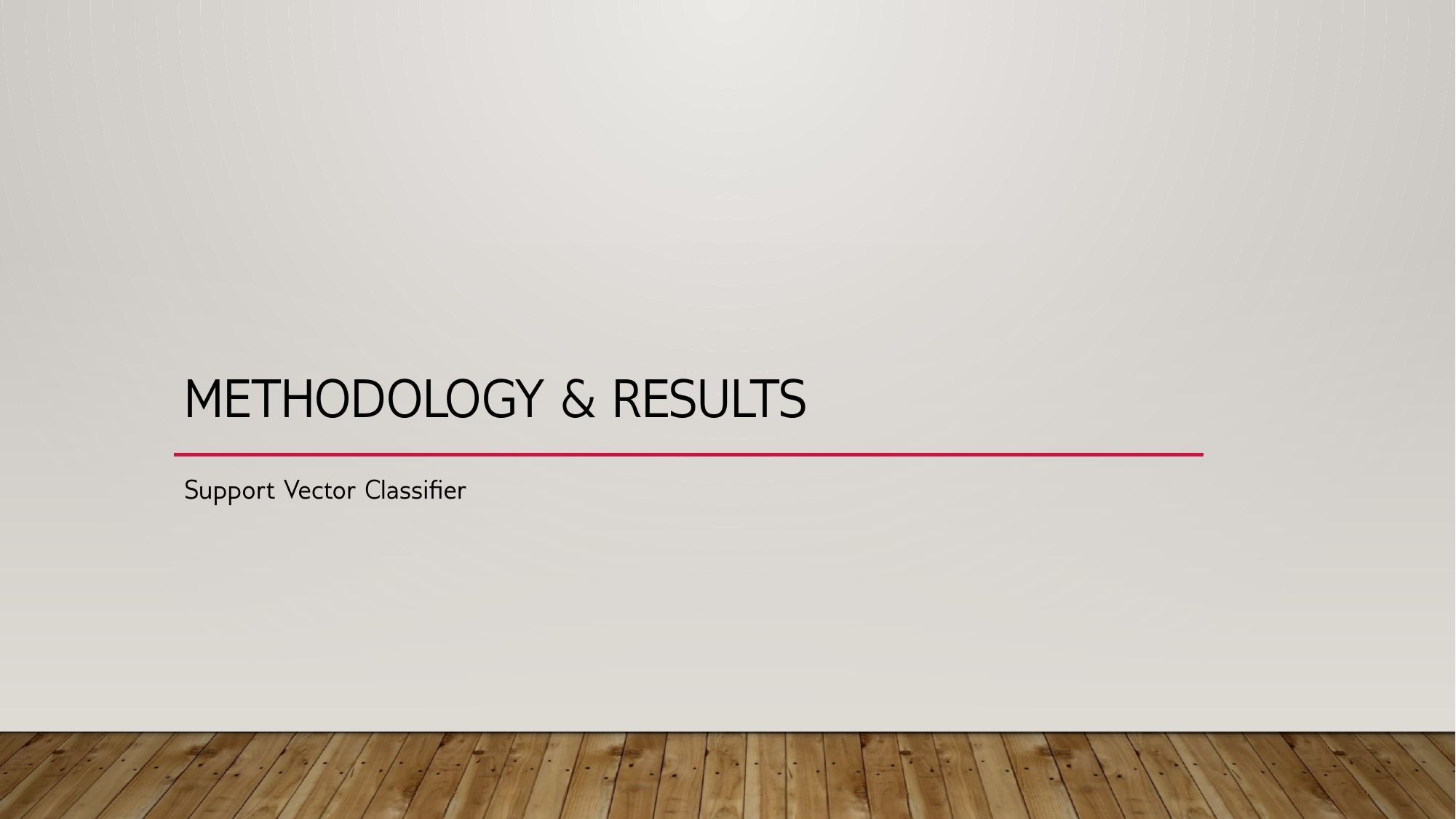

# Methodology & results
Support Vector Classifier